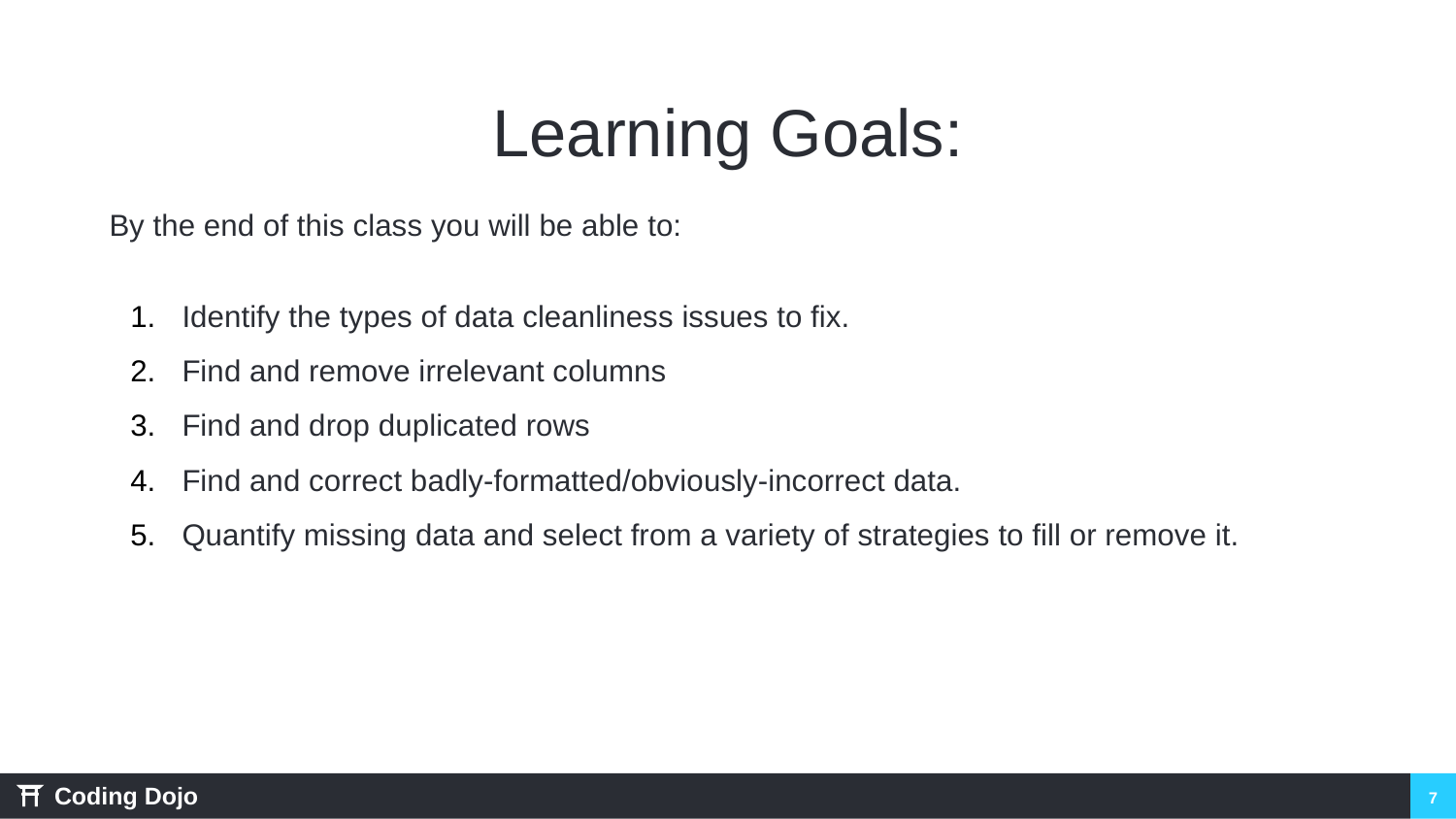

# Learning Goals:

By the end of this class you will be able to:

Identify the types of data cleanliness issues to fix.
Find and remove irrelevant columns
Find and drop duplicated rows
Find and correct badly-formatted/obviously-incorrect data.
Quantify missing data and select from a variety of strategies to fill or remove it.